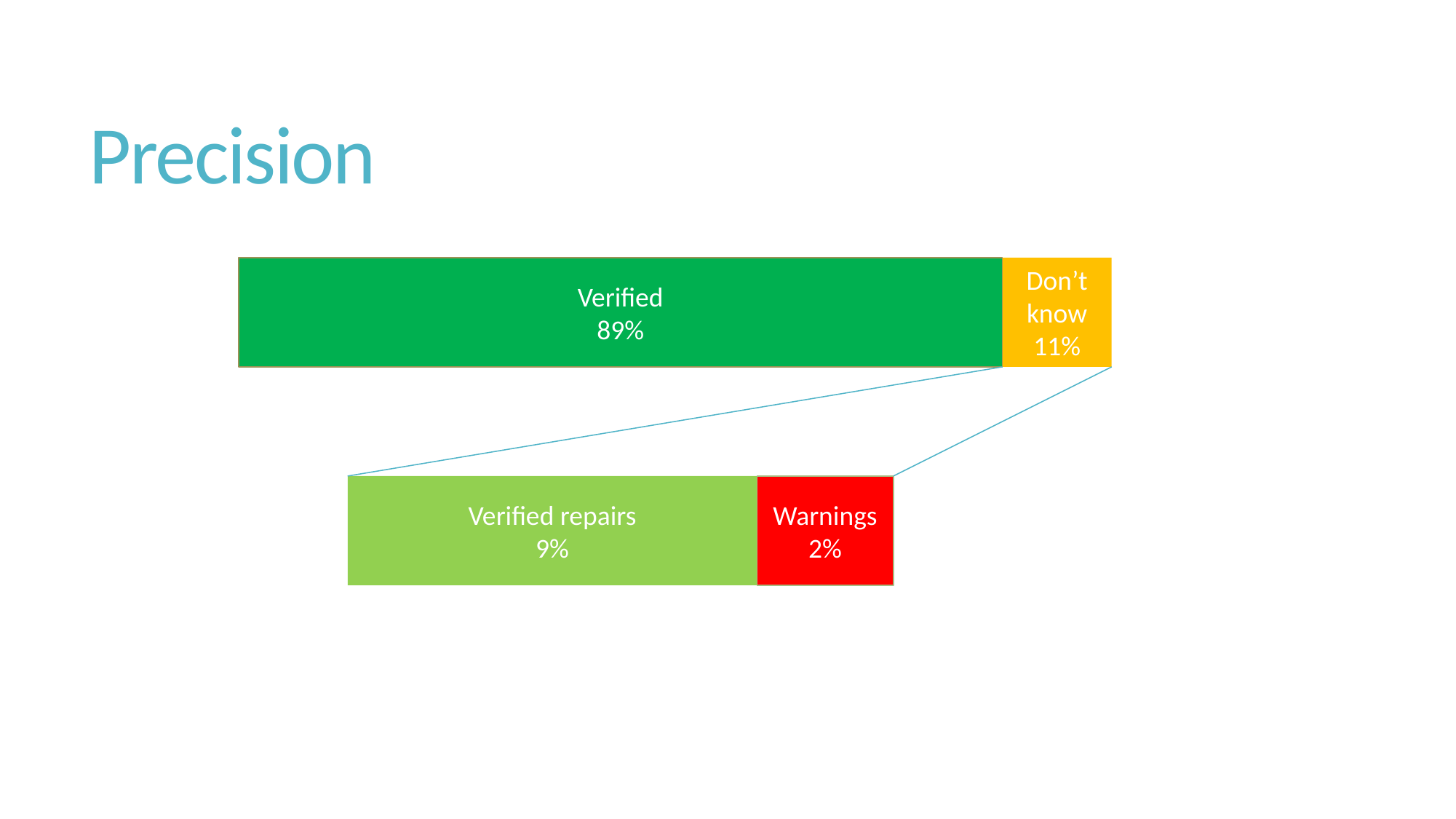

# Precision
Verified
89%
Don’t know
11%
Verified repairs
9%
Warnings
2%